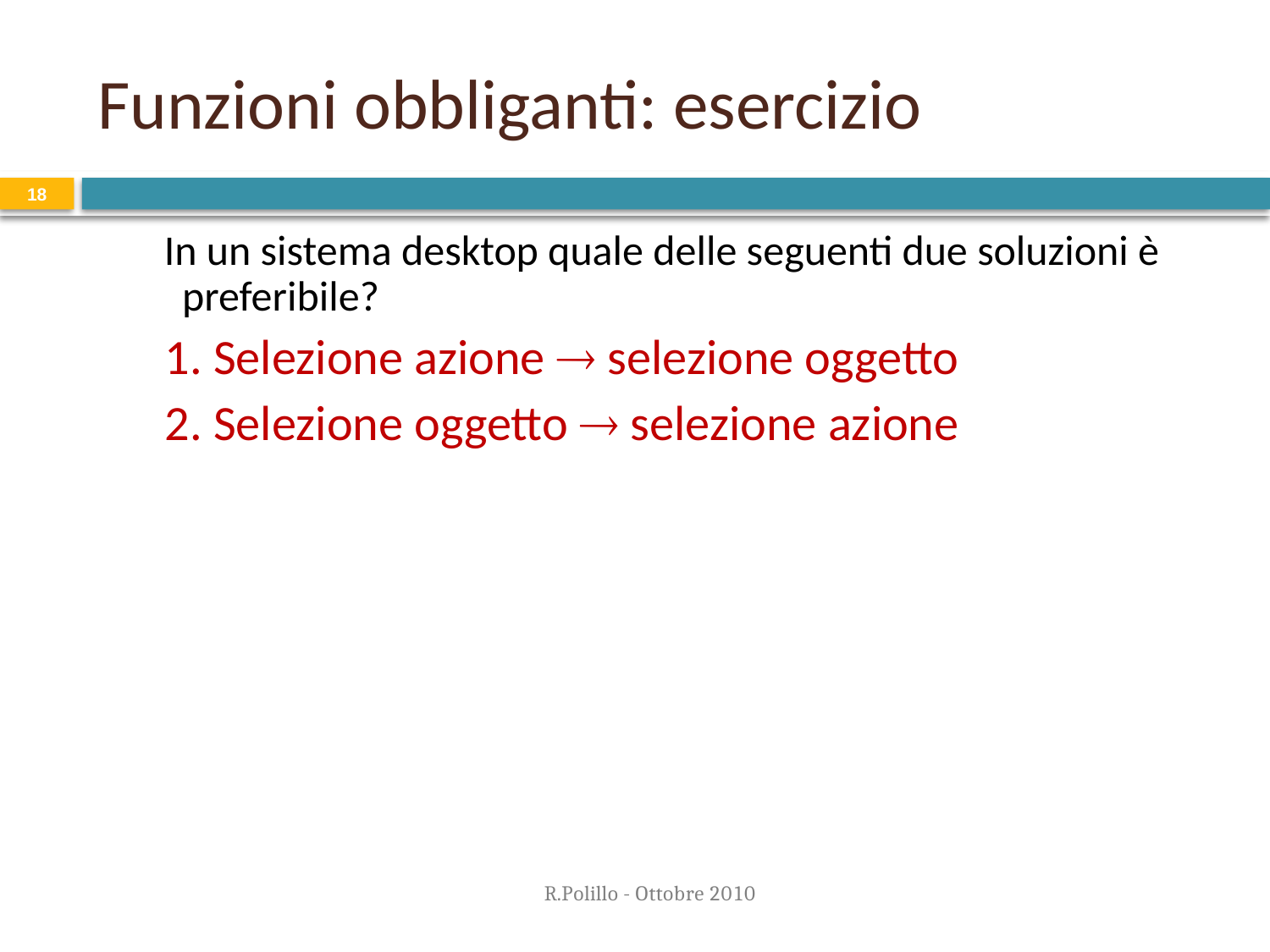

# Funzioni obbliganti: esercizio
18
       In un sistema desktop quale delle seguenti due soluzioni è preferibile?
      1. Selezione azione → selezione oggetto
      2. Selezione oggetto → selezione azione

R.Polillo - Ottobre 2010